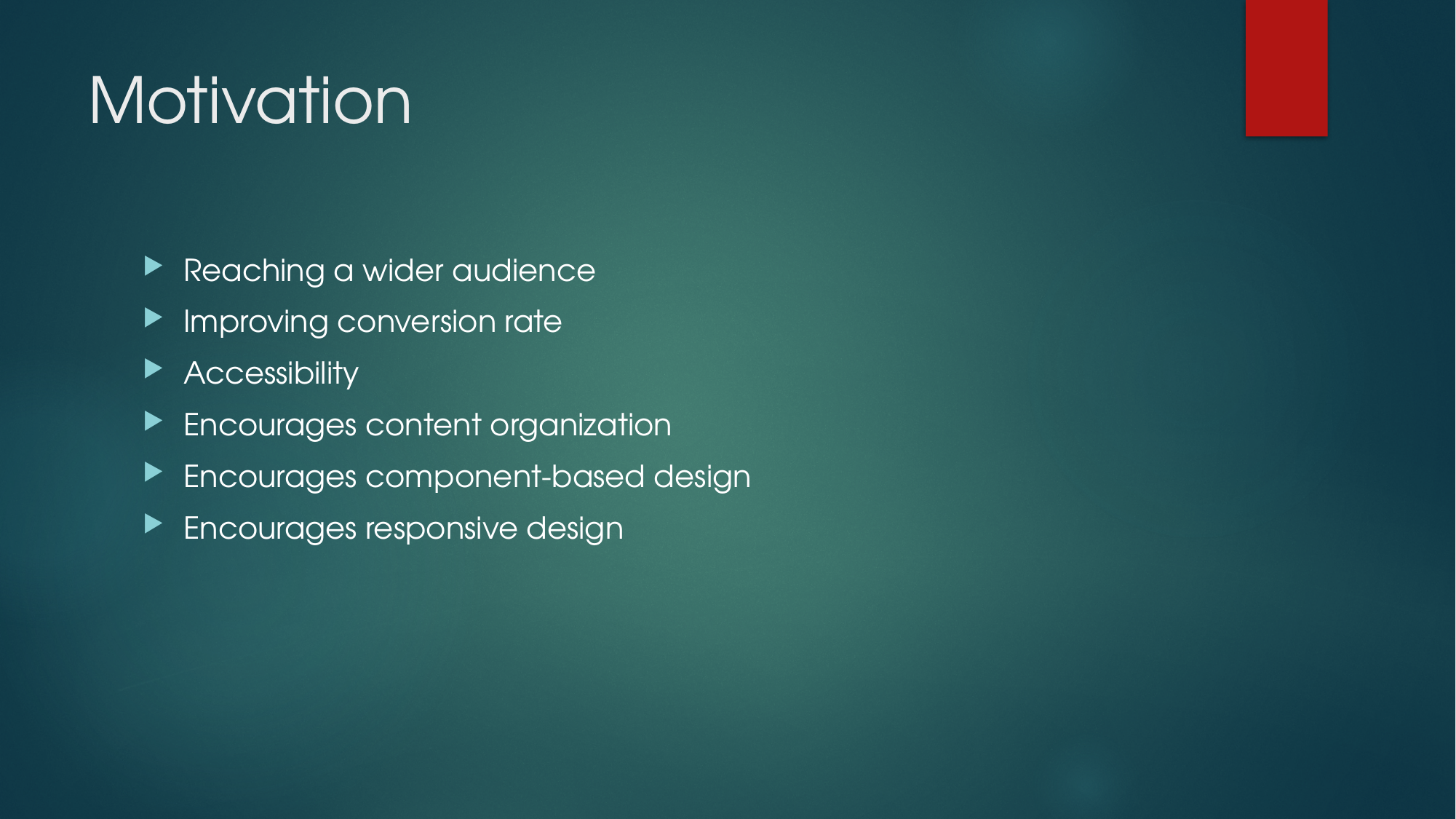

# Motivation
Reaching a wider audience
Improving conversion rate
Accessibility
Encourages content organization
Encourages component-based design
Encourages responsive design